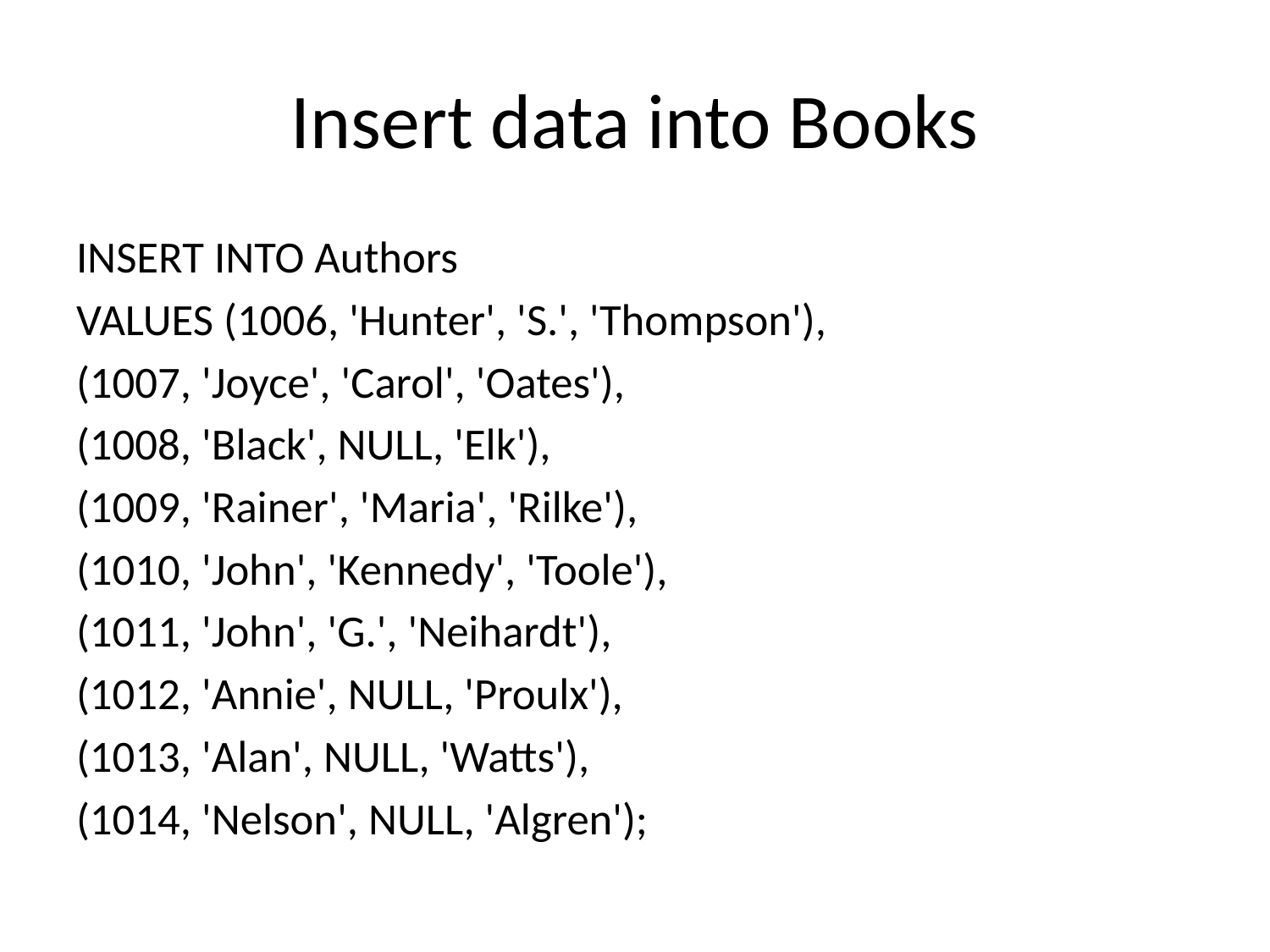

# Insert data into Books
INSERT INTO Authors
VALUES (1006, 'Hunter', 'S.', 'Thompson'),
(1007, 'Joyce', 'Carol', 'Oates'),
(1008, 'Black', NULL, 'Elk'),
(1009, 'Rainer', 'Maria', 'Rilke'),
(1010, 'John', 'Kennedy', 'Toole'),
(1011, 'John', 'G.', 'Neihardt'),
(1012, 'Annie', NULL, 'Proulx'),
(1013, 'Alan', NULL, 'Watts'),
(1014, 'Nelson', NULL, 'Algren');